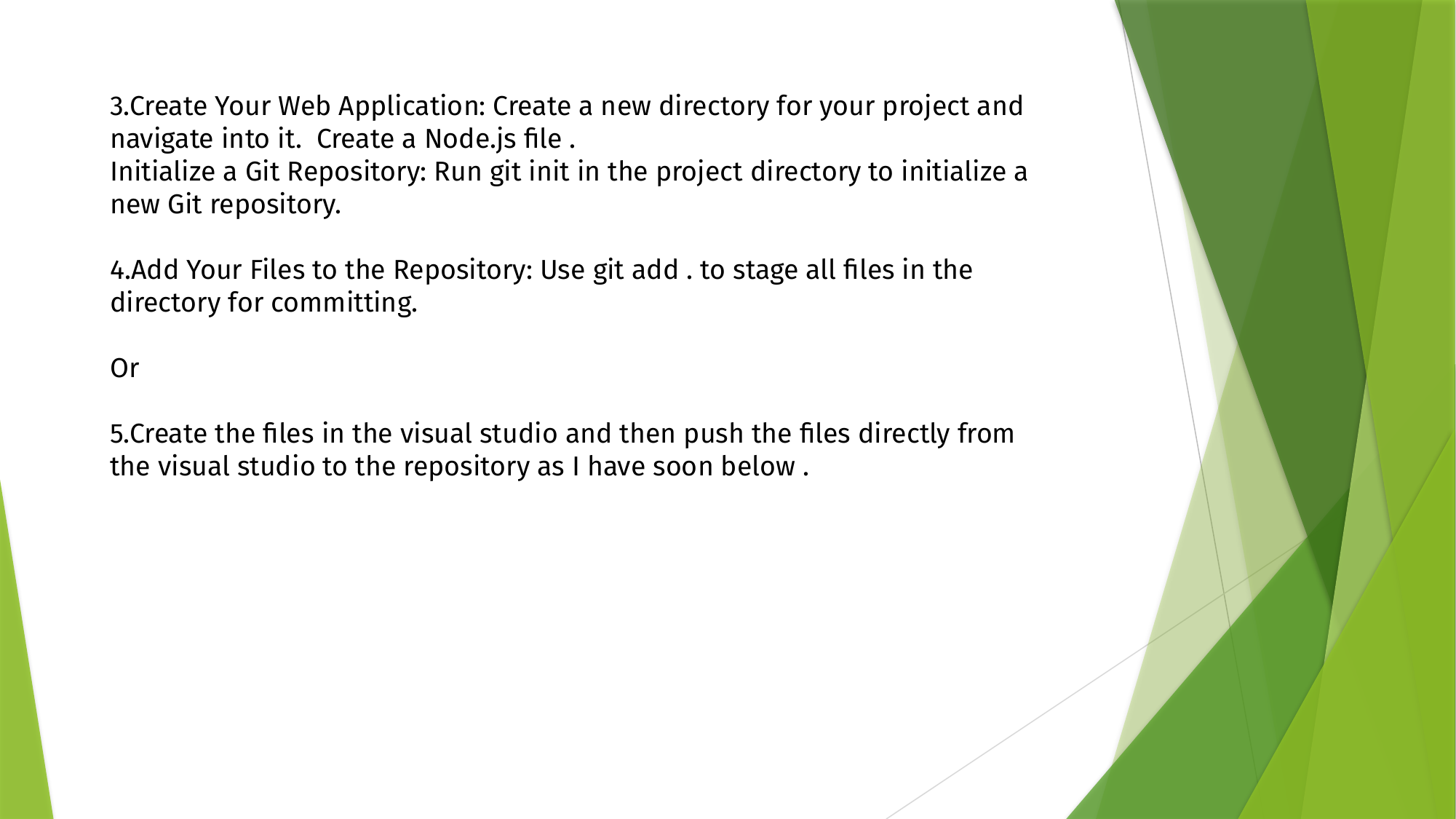

3.Create Your Web Application: Create a new directory for your project and navigate into it.  Create a Node.js file .
Initialize a Git Repository: Run git init in the project directory to initialize a new Git repository.

4.Add Your Files to the Repository: Use git add . to stage all files in the directory for committing.

Or

5.Create the files in the visual studio and then push the files directly from the visual studio to the repository as I have soon below .